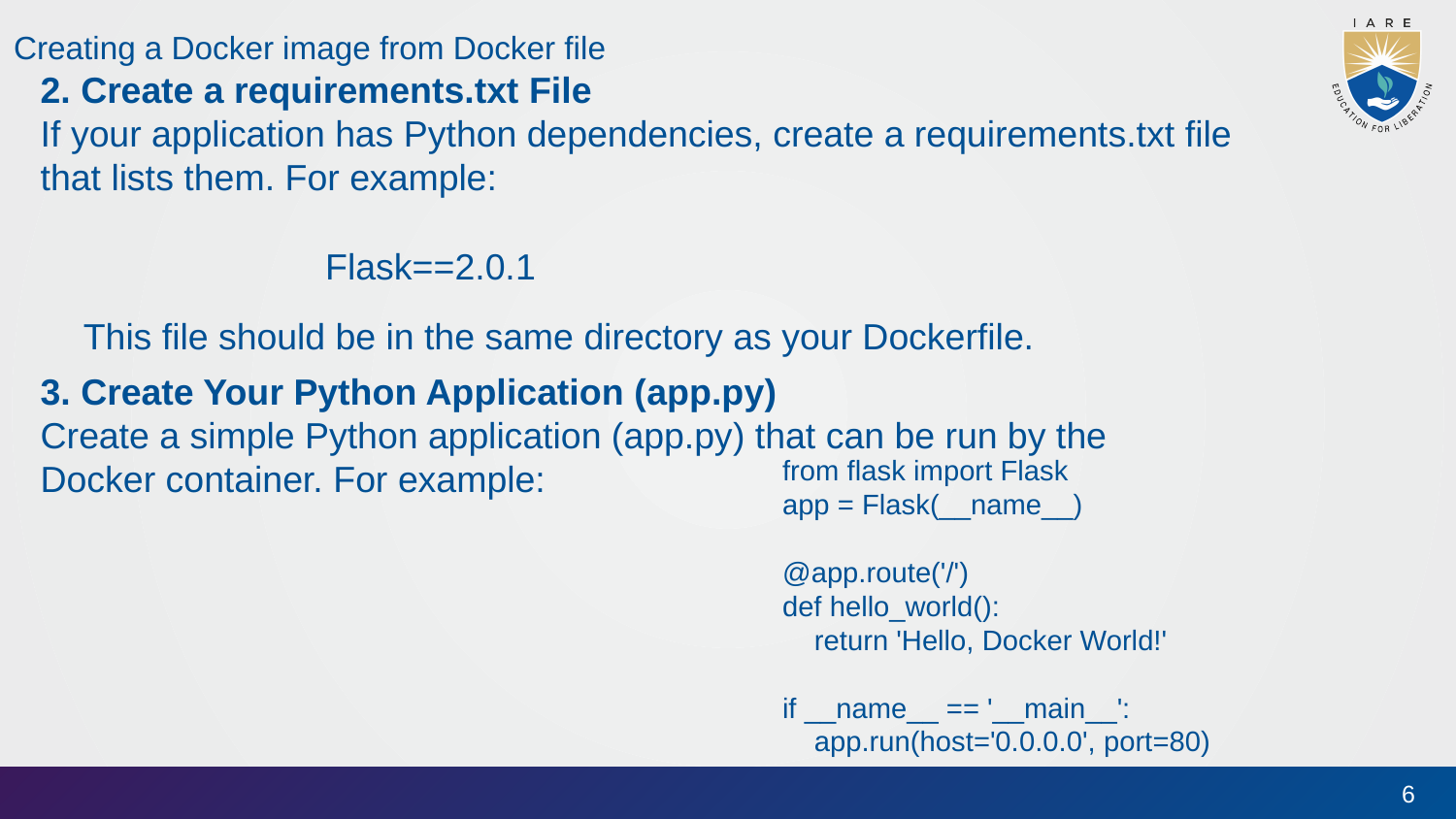

Creating a Docker image from Docker file
2. Create a requirements.txt File
If your application has Python dependencies, create a requirements.txt file that lists them. For example:
Flask==2.0.1
This file should be in the same directory as your Dockerfile.
3. Create Your Python Application (app.py)
Create a simple Python application (app.py) that can be run by the Docker container. For example:
from flask import Flask
app = Flask(__name__)

@app.route('/')
def hello_world():
    return 'Hello, Docker World!'

if __name__ == '__main__':
    app.run(host='0.0.0.0', port=80)
6